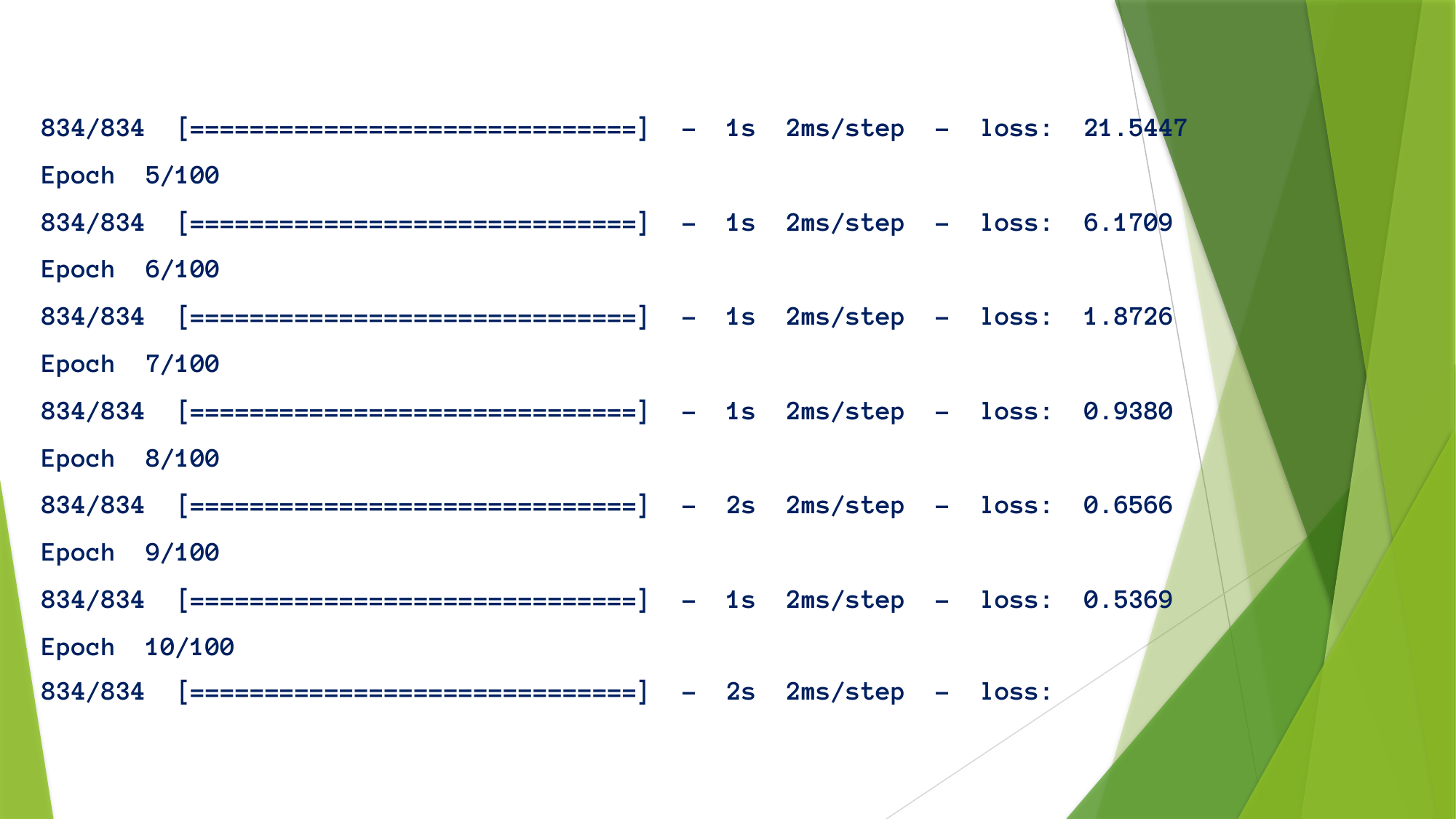

834/834  [==============================]  –  1s  2ms/steр  –  lоss:  21.5447
Eросh  5/100
834/834  [==============================]  –  1s  2ms/steр  –  lоss:  6.1709
Eросh  6/100
834/834  [==============================]  –  1s  2ms/steр  –  lоss:  1.8726
Eросh  7/100
834/834  [==============================]  –  1s  2ms/steр  –  lоss:  0.9380
Eросh  8/100
834/834  [==============================]  –  2s  2ms/steр  –  lоss:  0.6566
Eросh  9/100
834/834  [==============================]  –  1s  2ms/steр  –  lоss:  0.5369
Eросh  10/100
834/834  [==============================]  –  2s  2ms/steр  –  lоss: